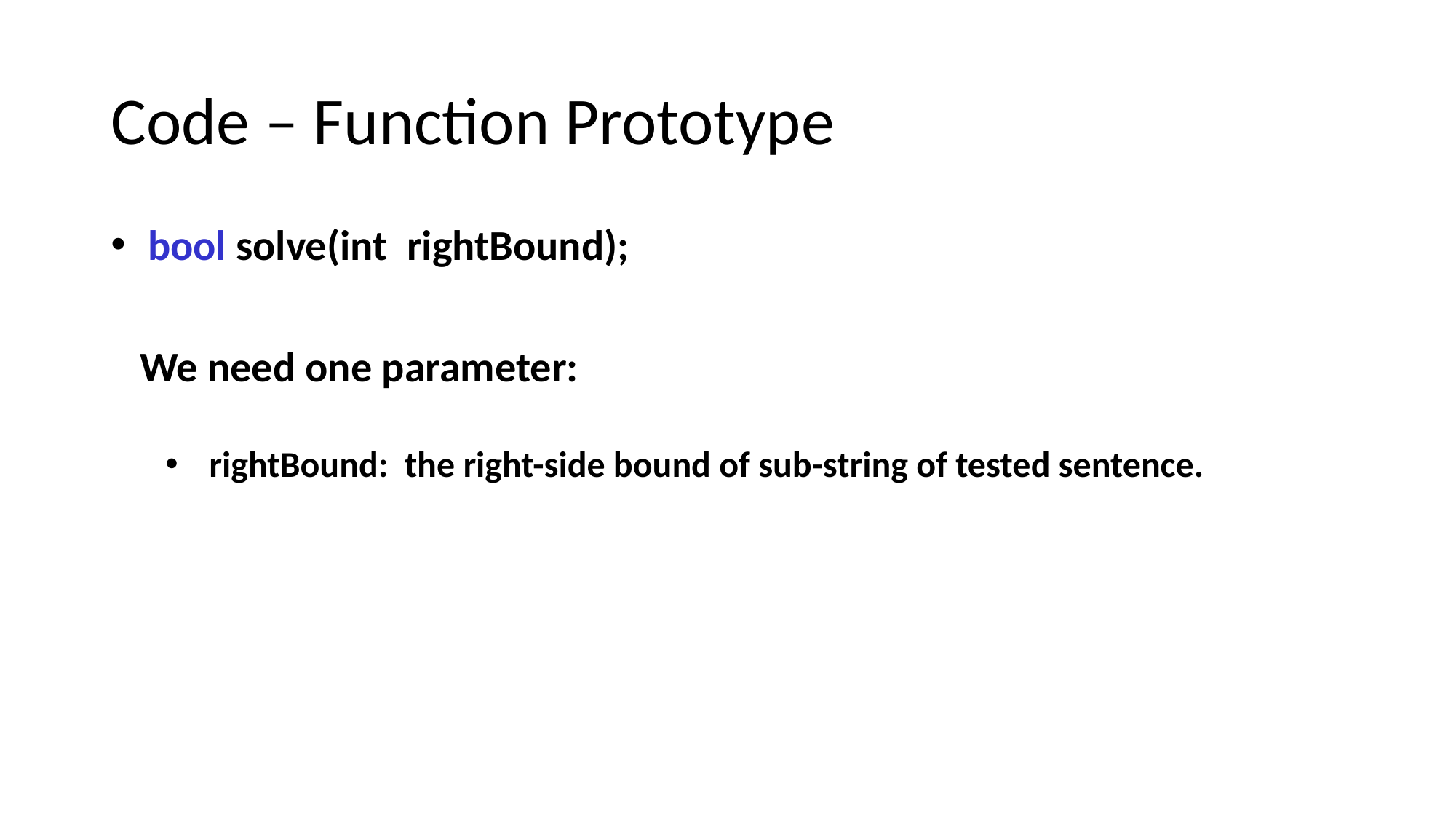

# Code – Function Prototype
 bool solve(int  rightBound);

   We need one parameter:

  rightBound:  the right-side bound of sub-string of tested sentence.